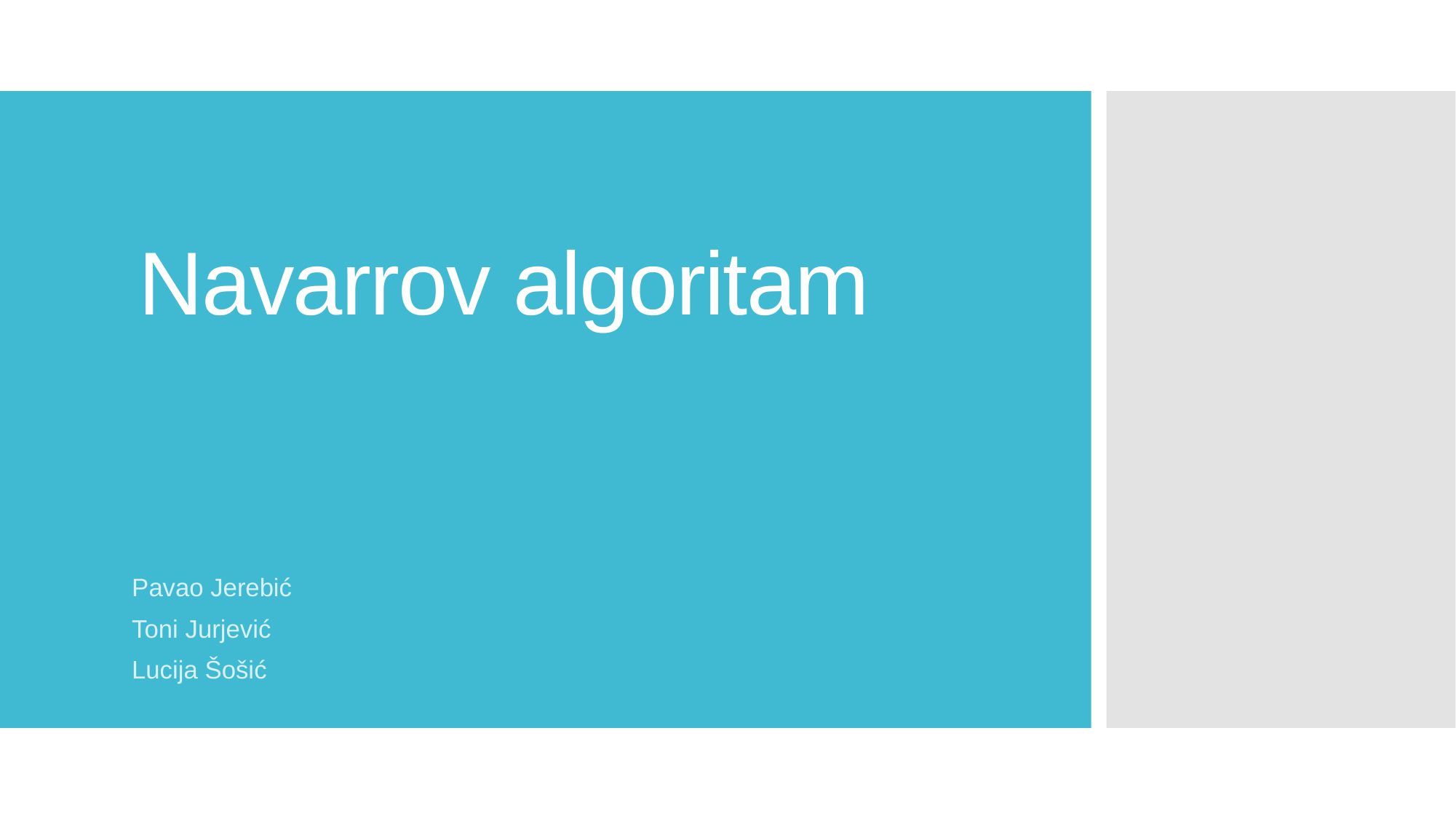

# Navarrov algoritam
Pavao Jerebić
Toni Jurjević
Lucija Šošić